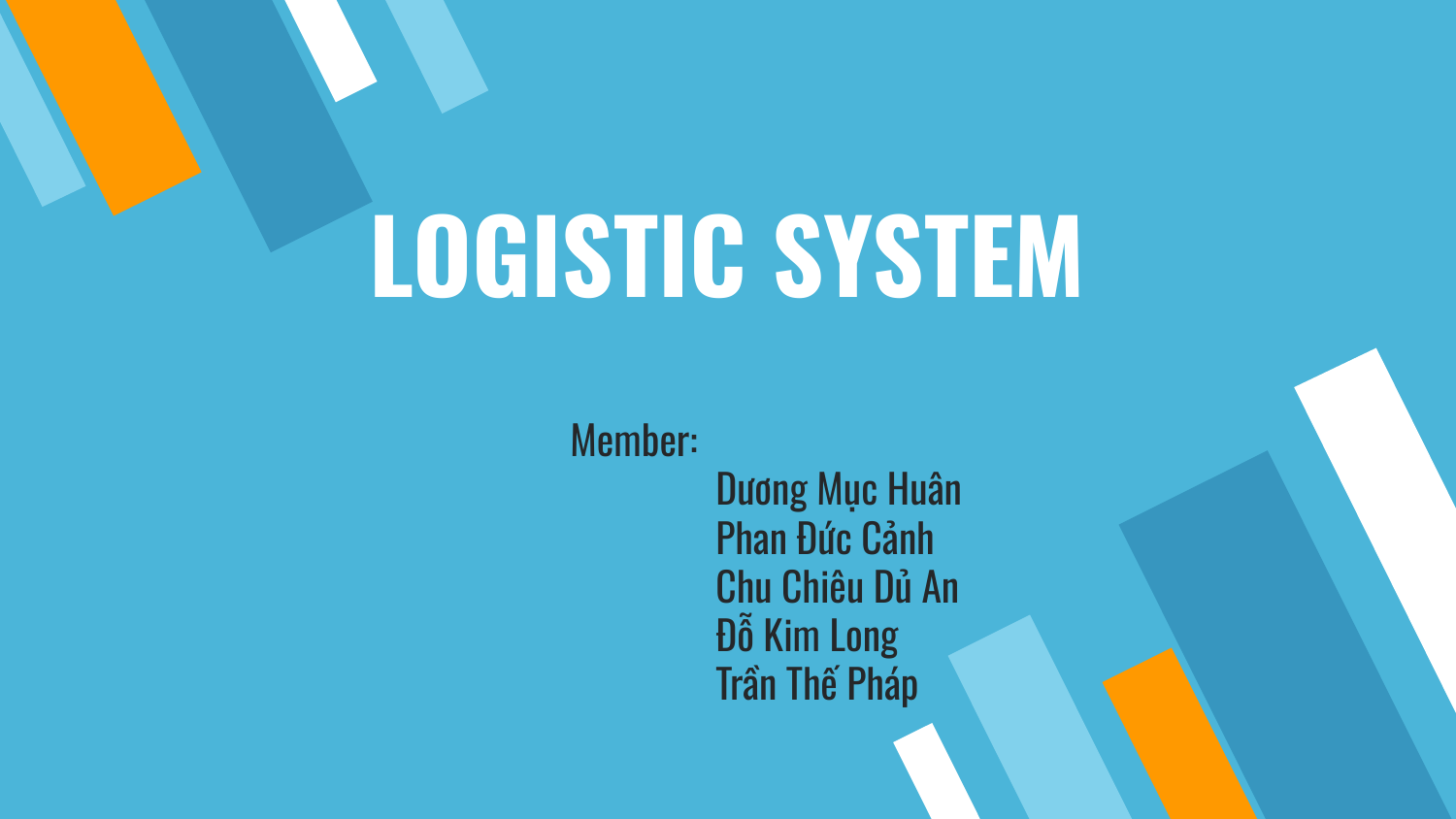

# LOGISTIC SYSTEM
Member:
	Dương Mục Huân
	Phan Đức Cảnh
	Chu Chiêu Dủ An
	Đỗ Kim Long
	Trần Thế Pháp